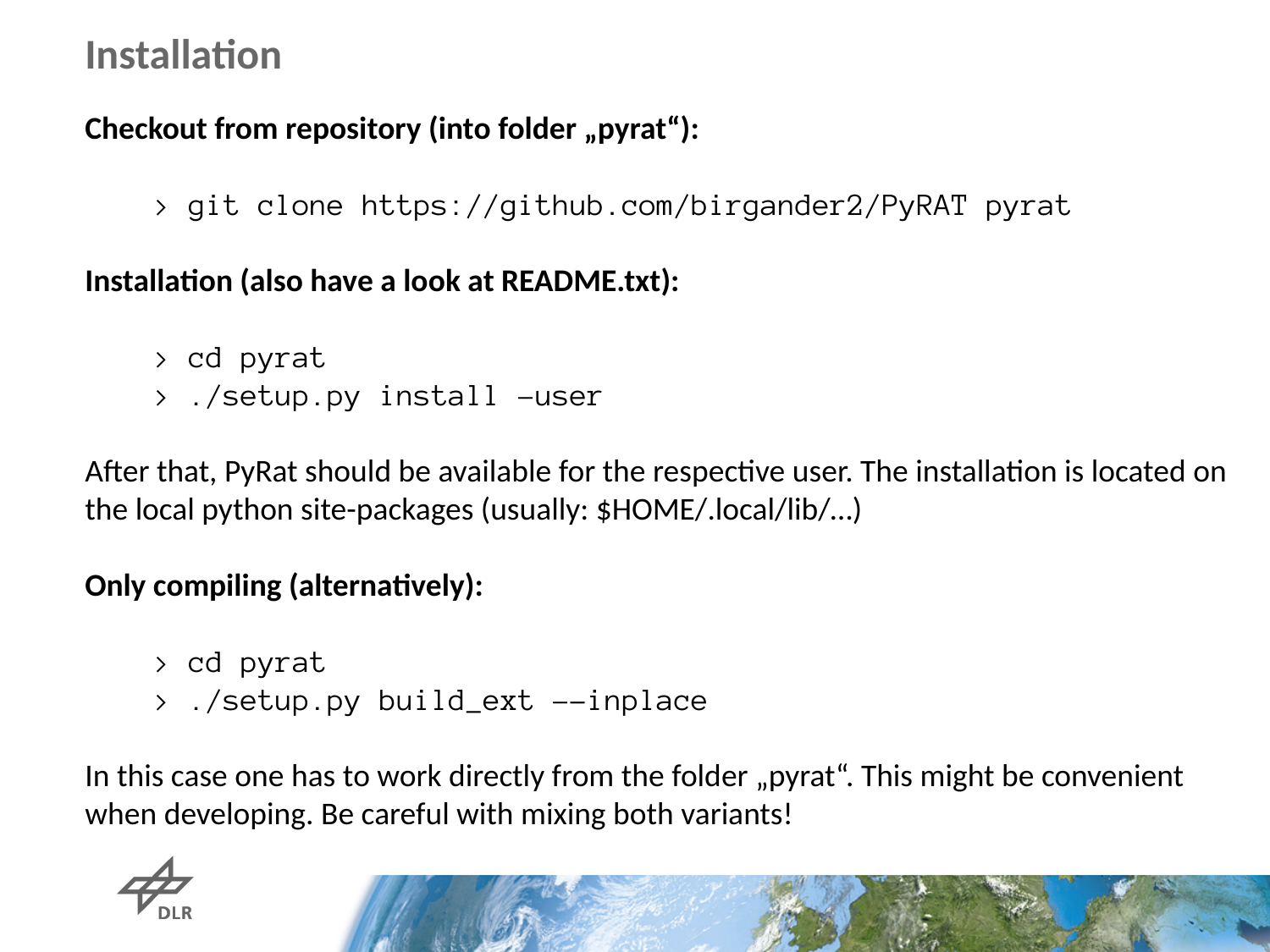

# Installation
Checkout from repository (into folder „pyrat“):

    > git clone https://github.com/birgander2/PyRAT pyrat

Installation (also have a look at README.txt):

    > cd pyrat
    > ./setup.py install –user

After that, PyRat should be available for the respective user. The installation is located on the local python site-packages (usually: $HOME/.local/lib/…)

Only compiling (alternatively):

    > cd pyrat
    > ./setup.py build_ext –-inplace

In this case one has to work directly from the folder „pyrat“. This might be convenient when developing. Be careful with mixing both variants!